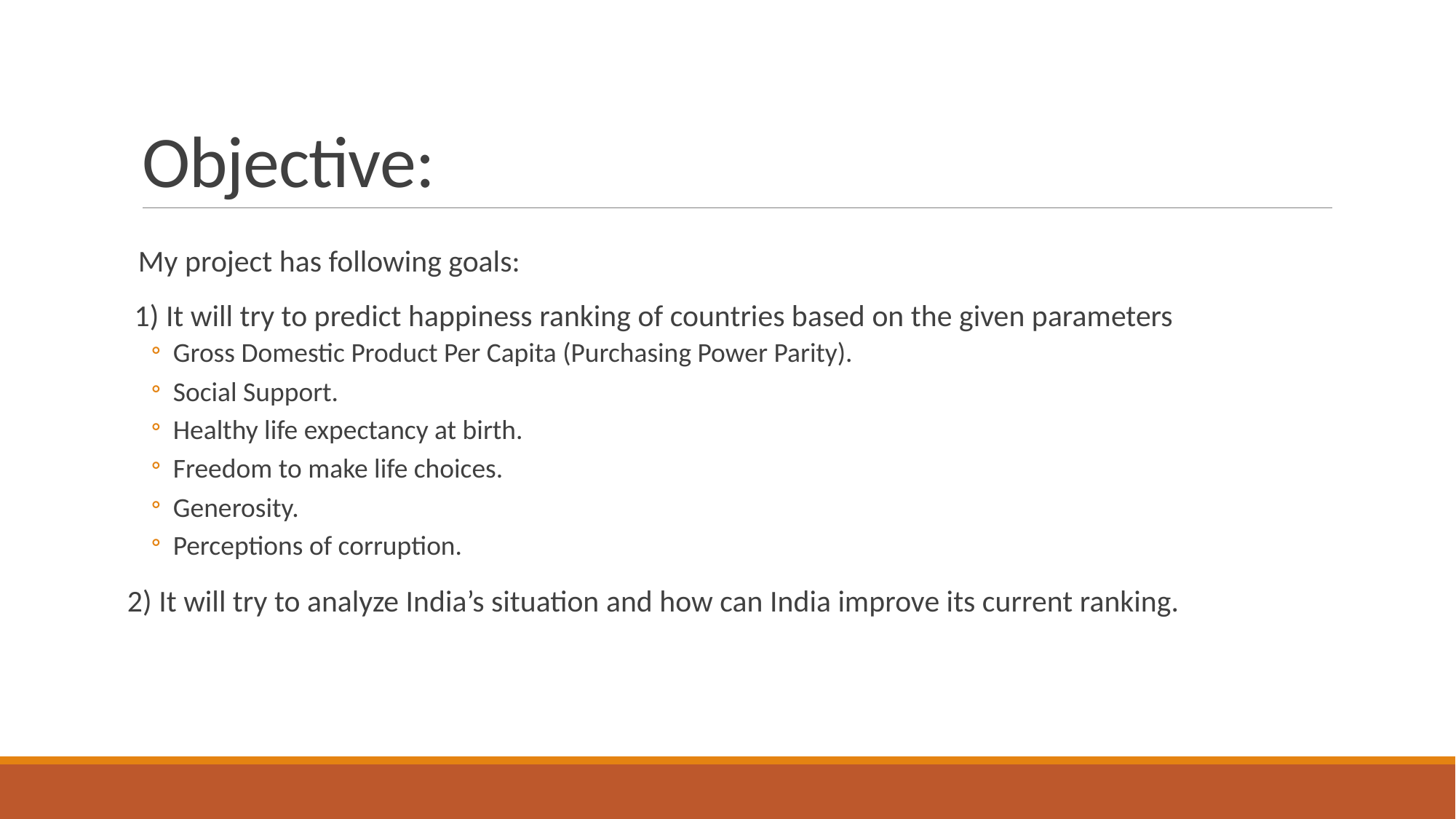

# Objective:
My project has following goals:
 1) It will try to predict happiness ranking of countries based on the given parameters
Gross Domestic Product Per Capita (Purchasing Power Parity).
Social Support.
Healthy life expectancy at birth.
Freedom to make life choices.
Generosity.
Perceptions of corruption.
2) It will try to analyze India’s situation and how can India improve its current ranking.